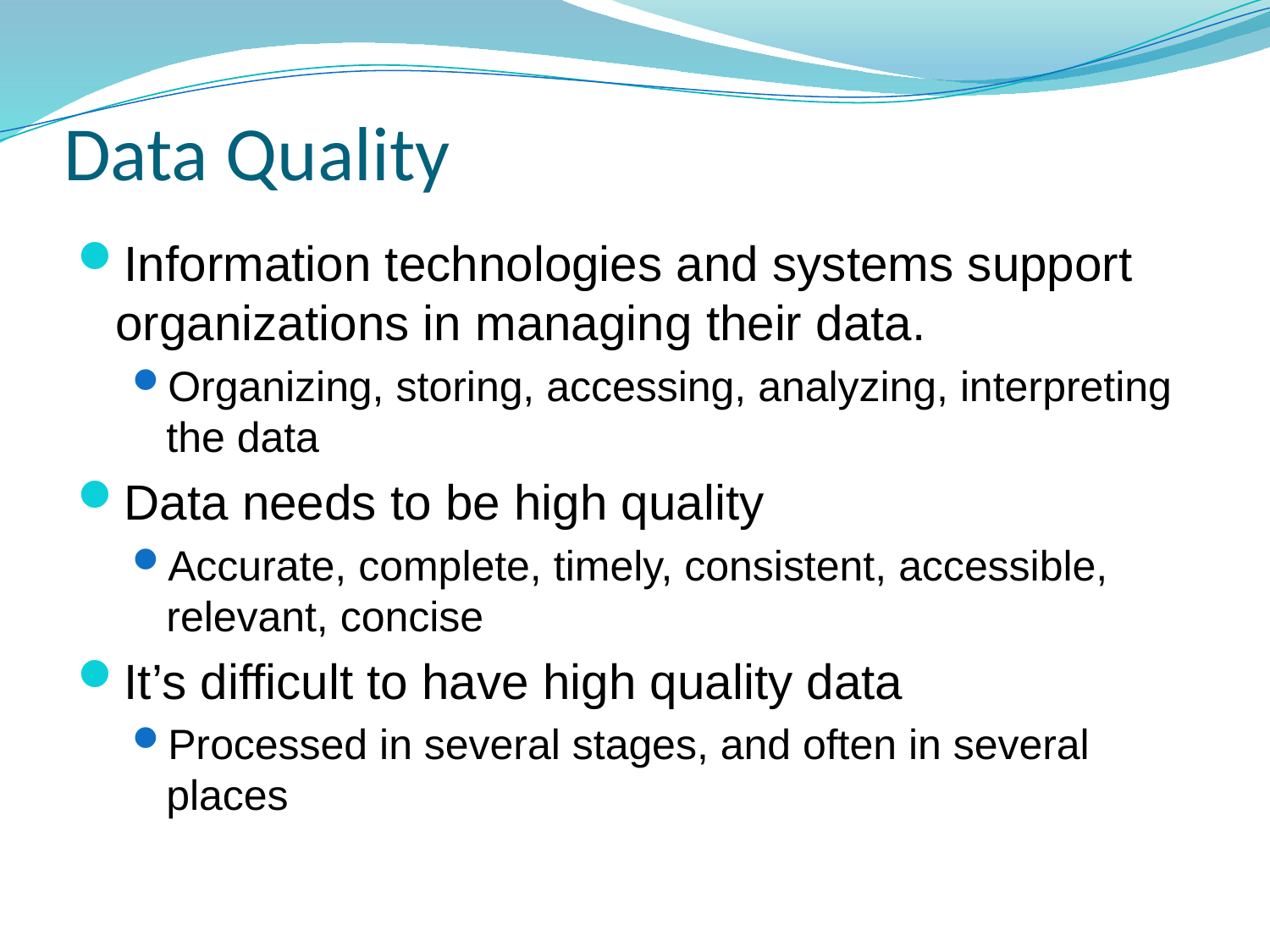

# Data Quality
Information technologies and systems support organizations in managing their data.
Organizing, storing, accessing, analyzing, interpreting the data
Data needs to be high quality
Accurate, complete, timely, consistent, accessible, relevant, concise
It’s difficult to have high quality data
Processed in several stages, and often in several places